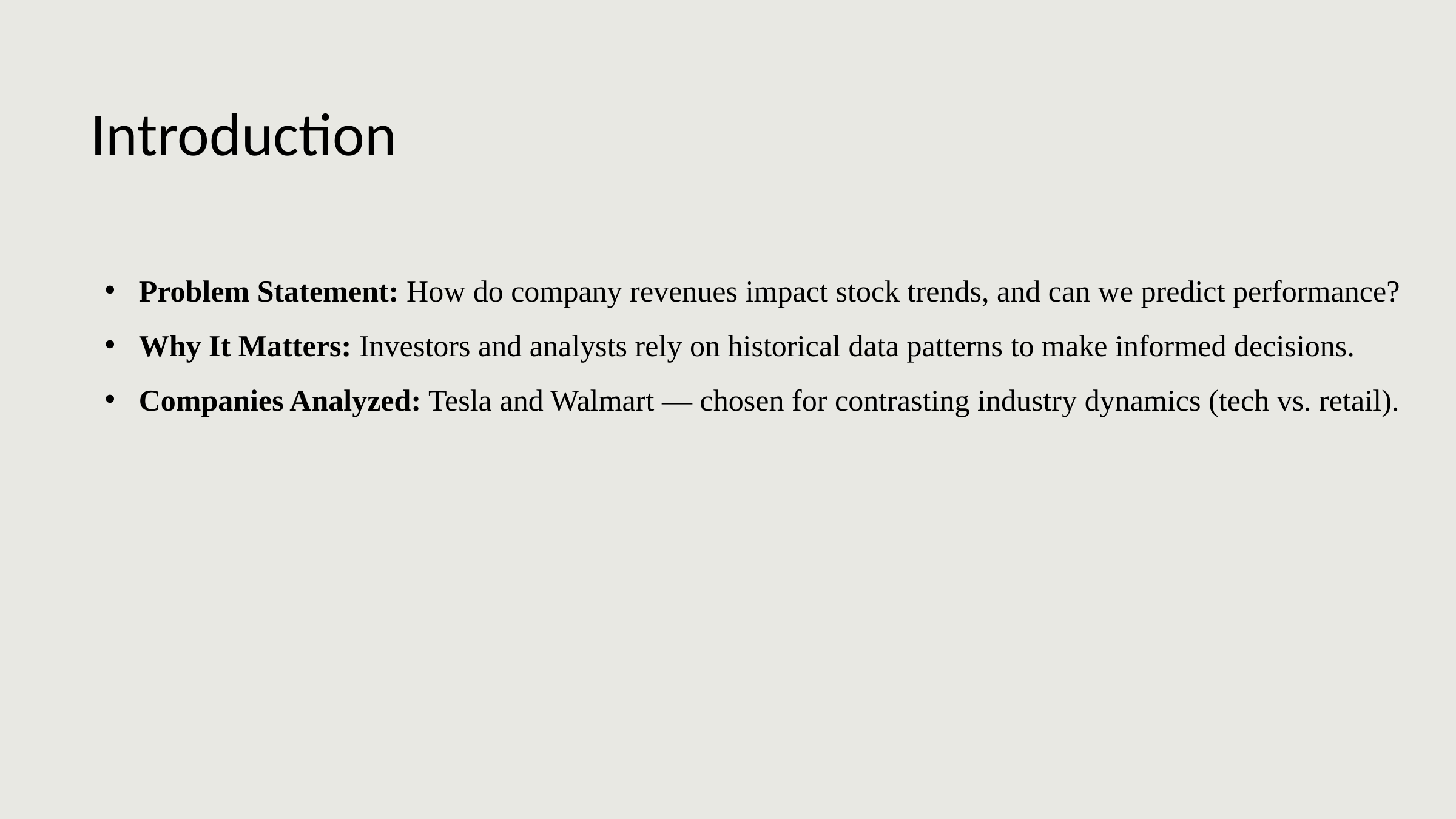

Introduction

Problem Statement: How do company revenues impact stock trends, and can we predict performance?
Why It Matters: Investors and analysts rely on historical data patterns to make informed decisions.
Companies Analyzed: Tesla and Walmart — chosen for contrasting industry dynamics (tech vs. retail).